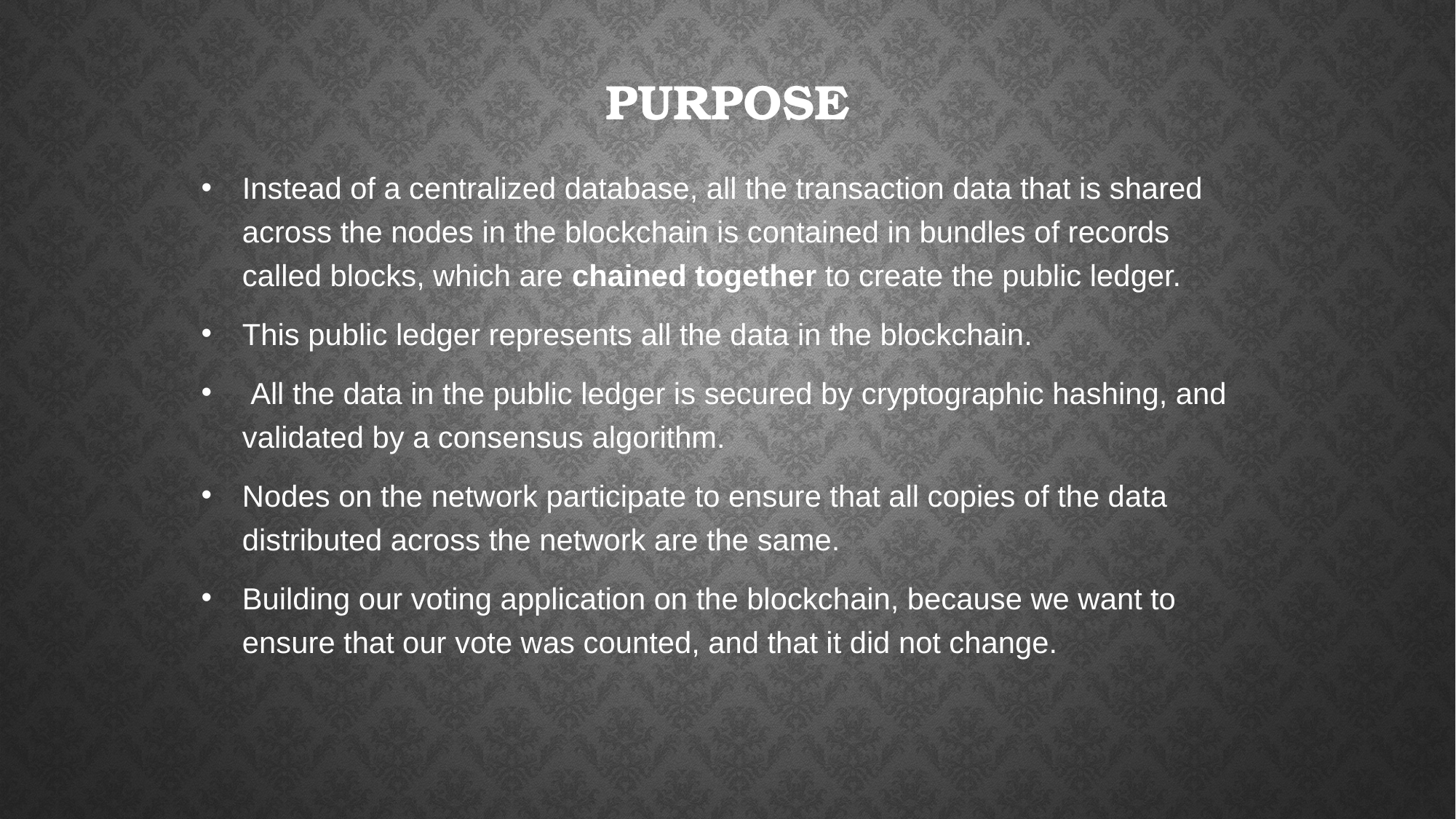

# PURPOSE
Instead of a centralized database, all the transaction data that is shared across the nodes in the blockchain is contained in bundles of records called blocks, which are chained together to create the public ledger.
This public ledger represents all the data in the blockchain.
 All the data in the public ledger is secured by cryptographic hashing, and validated by a consensus algorithm.
Nodes on the network participate to ensure that all copies of the data distributed across the network are the same.
Building our voting application on the blockchain, because we want to ensure that our vote was counted, and that it did not change.